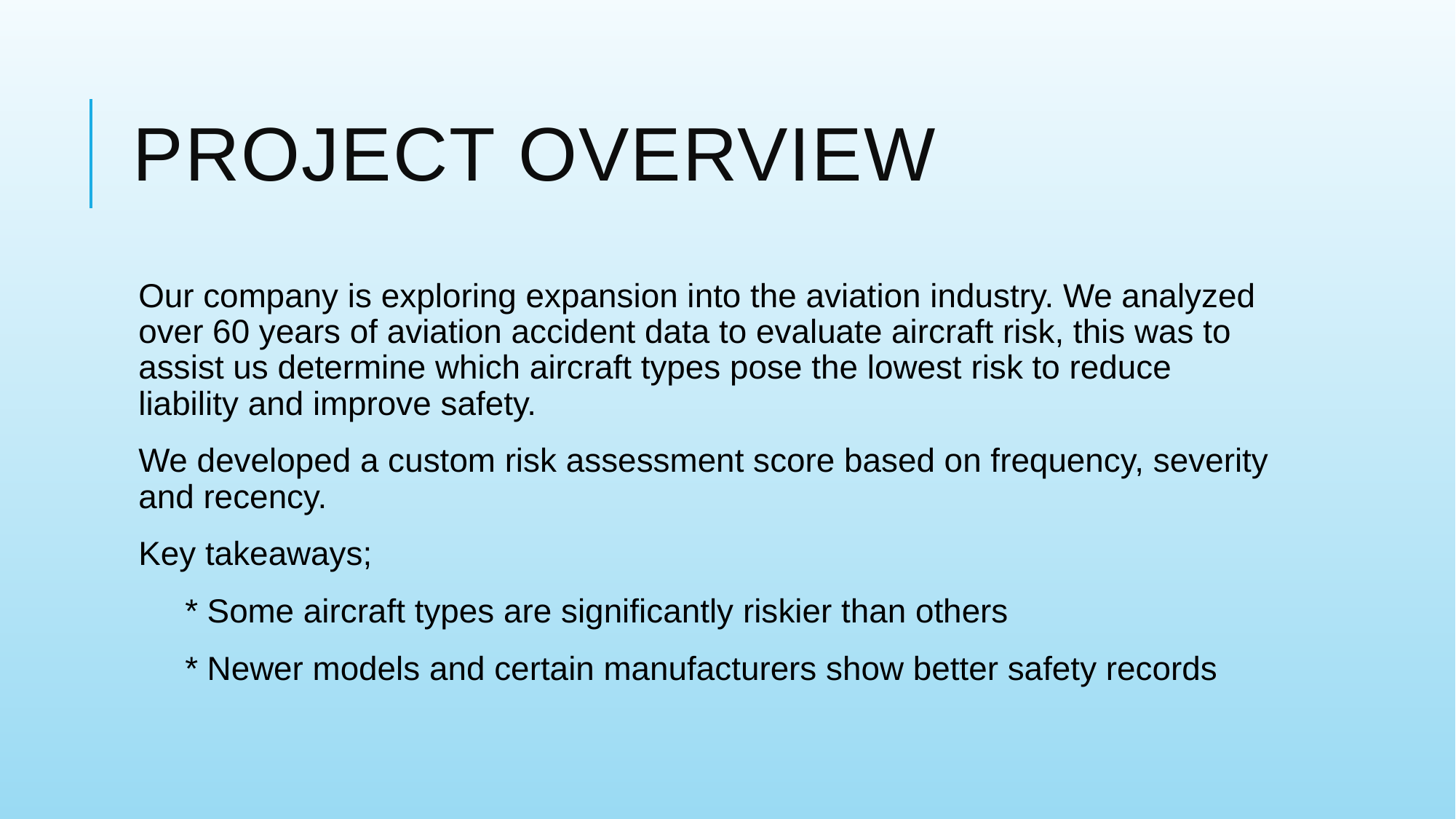

# PROJECT OVERVIEW
Our company is exploring expansion into the aviation industry. We analyzed over 60 years of aviation accident data to evaluate aircraft risk, this was to assist us determine which aircraft types pose the lowest risk to reduce liability and improve safety.
We developed a custom risk assessment score based on frequency, severity and recency.
Key takeaways;
     * Some aircraft types are significantly riskier than others
     * Newer models and certain manufacturers show better safety records